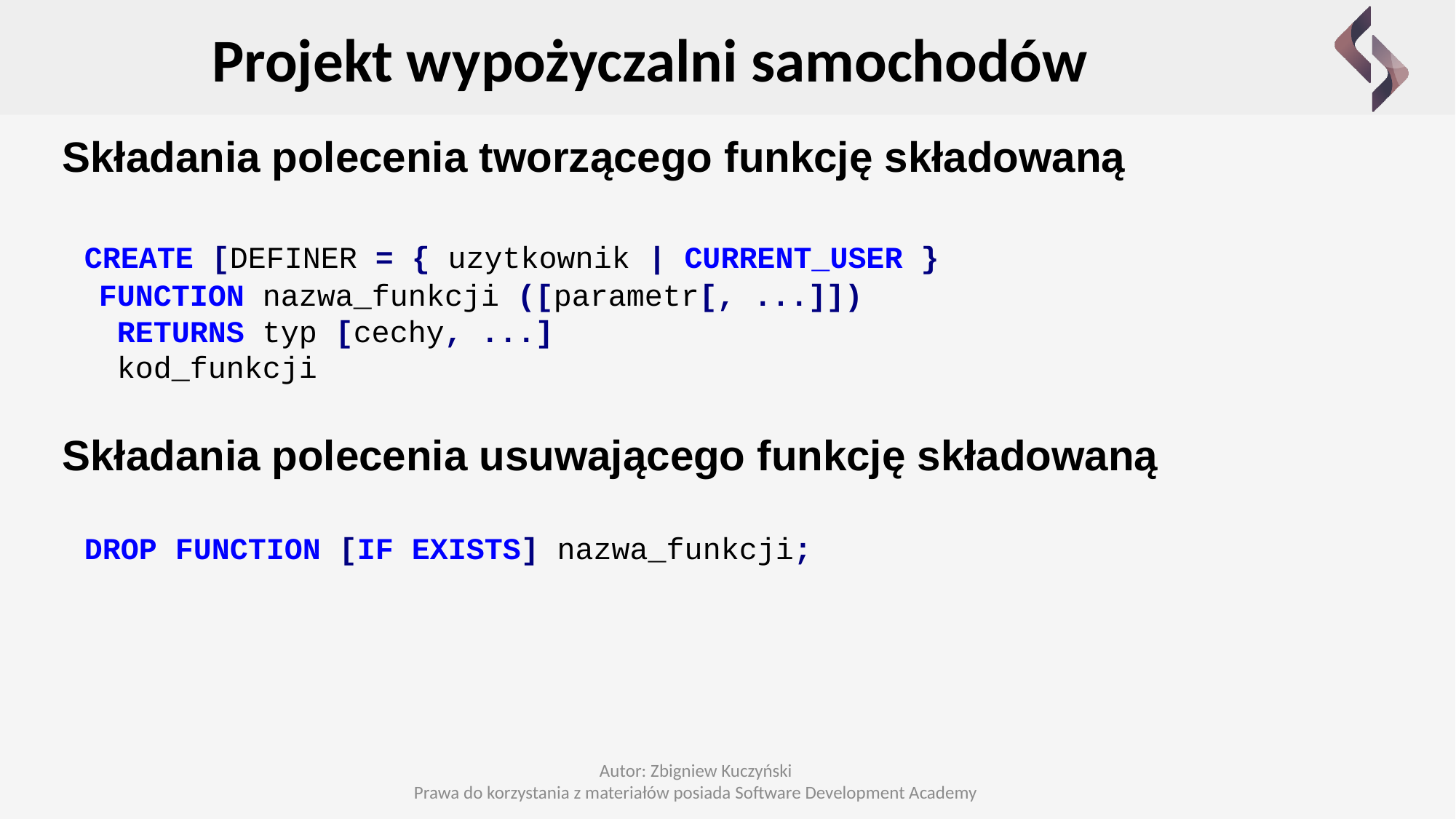

Projekt wypożyczalni samochodów
Składania polecenia tworzącego funkcję składowaną

 CREATE [DEFINER = { uzytkownik | CURRENT_USER }
  FUNCTION nazwa_funkcji ([parametr[, ...]])
   RETURNS typ [cechy, ...]
   kod_funkcji

Składania polecenia usuwającego funkcję składowaną

 DROP FUNCTION [IF EXISTS] nazwa_funkcji;

Autor: Zbigniew Kuczyński
Prawa do korzystania z materiałów posiada Software Development Academy